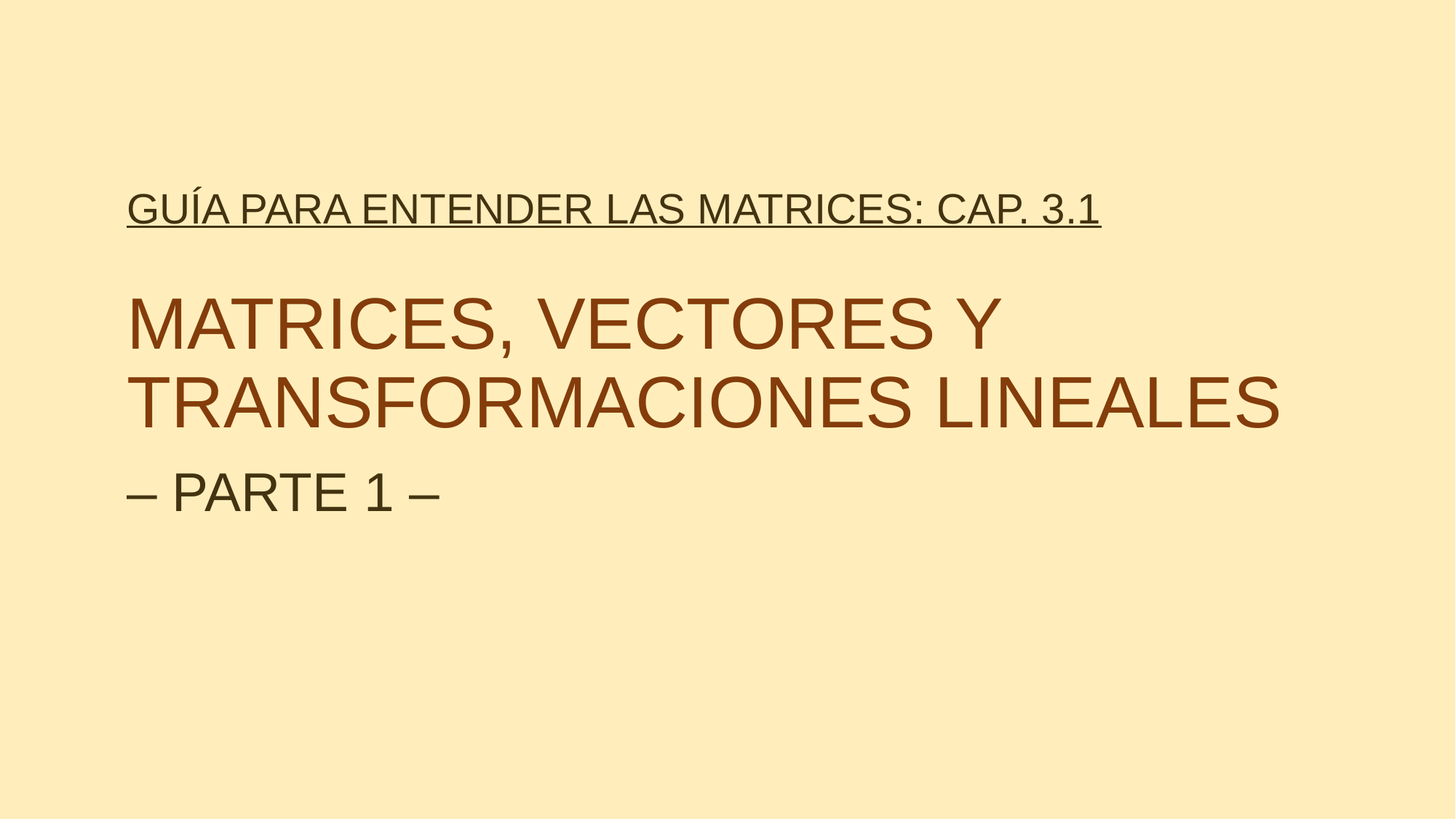

GUÍA PARA ENTENDER LAS MATRICES: CAP. 3.1
# MATRICES, VECTORES Y TRANSFORMACIONES LINEALES
– PARTE 1 –